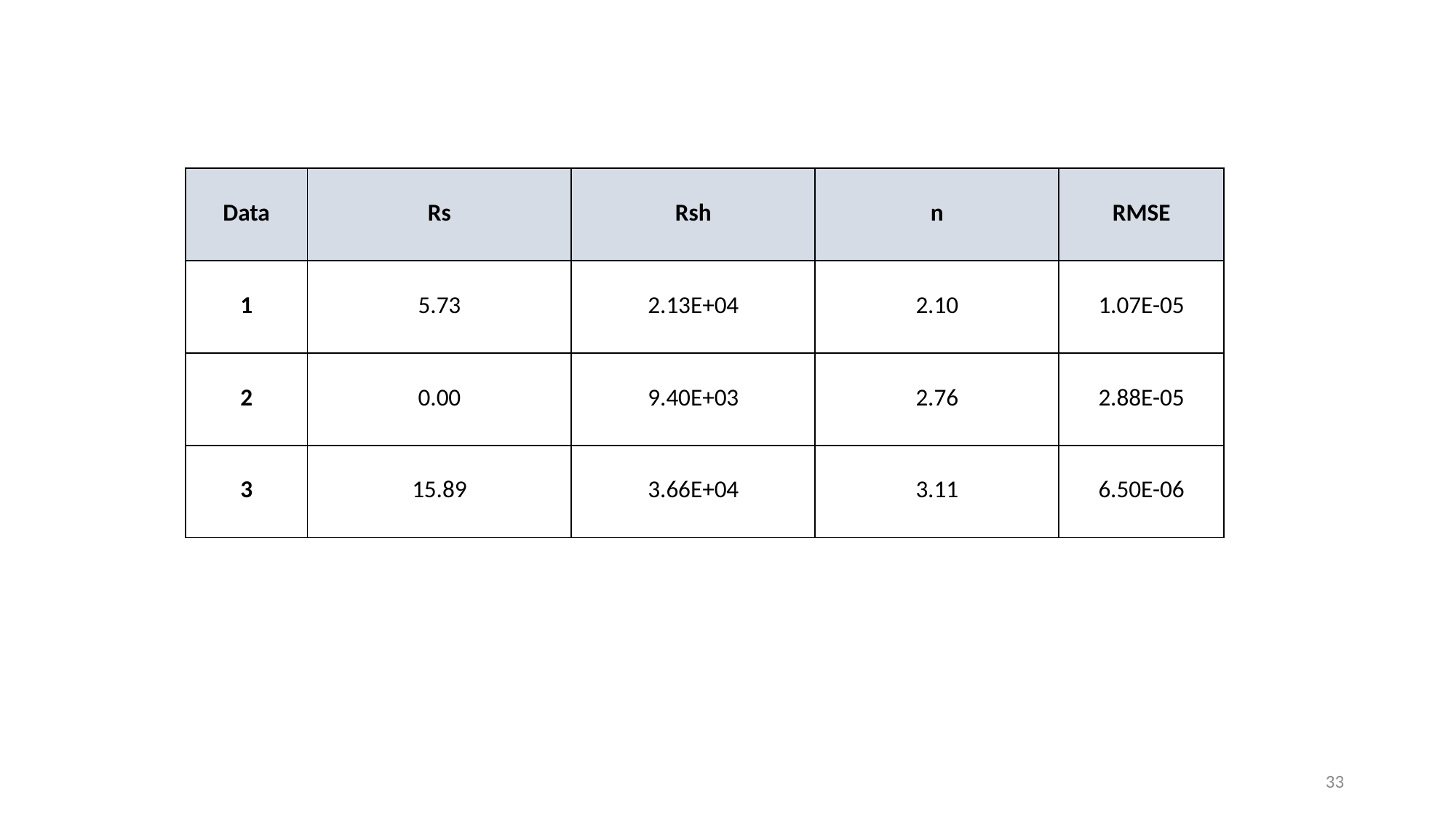

| Data | Rs | Rsh | n | RMSE |
| --- | --- | --- | --- | --- |
| 1 | 5.73 | 2.13E+04 | 2.10 | 1.07E-05 |
| 2 | 0.00 | 9.40E+03 | 2.76 | 2.88E-05 |
| 3 | 15.89 | 3.66E+04 | 3.11 | 6.50E-06 |
33